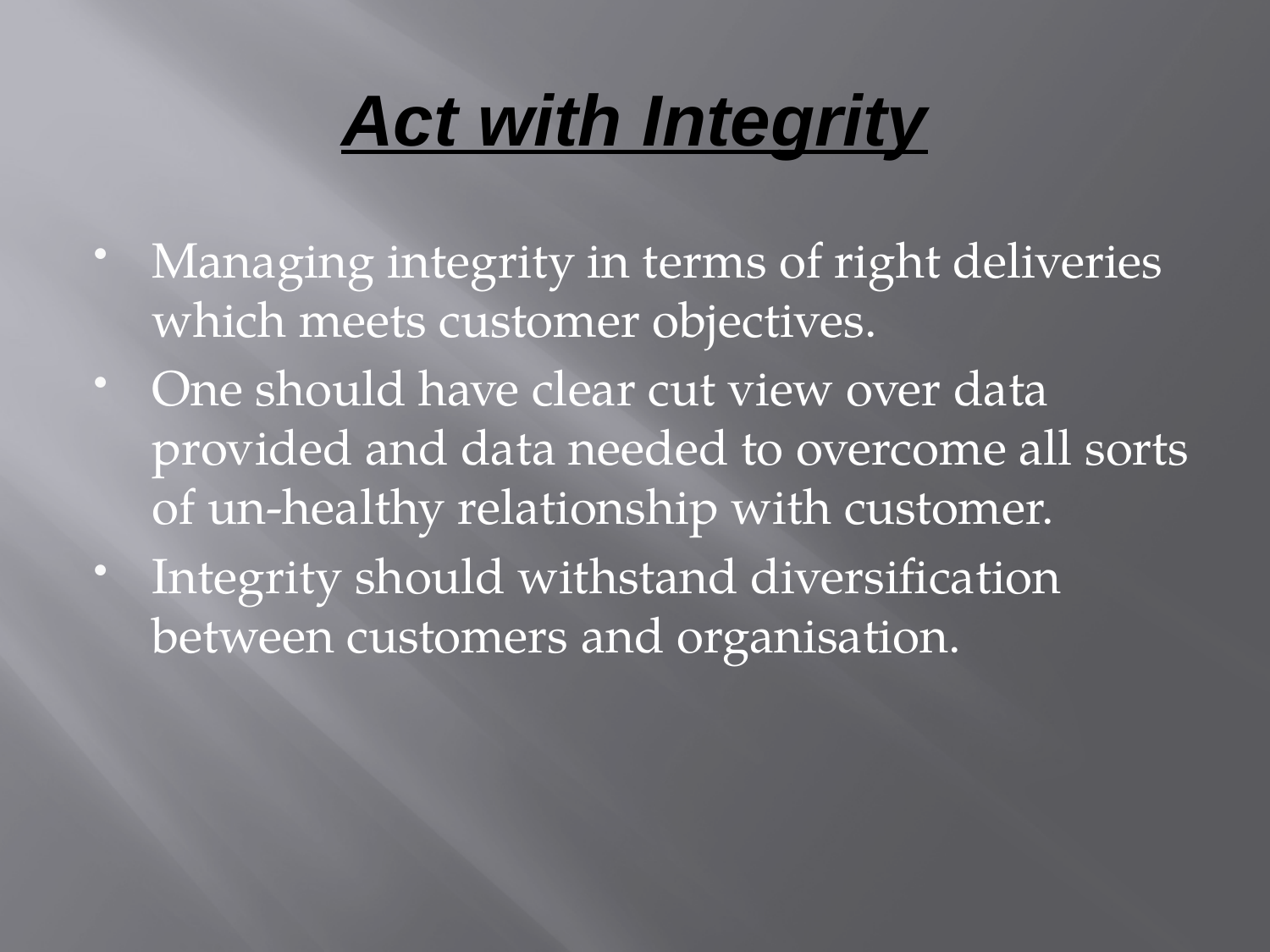

# Act with Integrity
Managing integrity in terms of right deliveries which meets customer objectives.
One should have clear cut view over data provided and data needed to overcome all sorts of un-healthy relationship with customer.
Integrity should withstand diversification between customers and organisation.